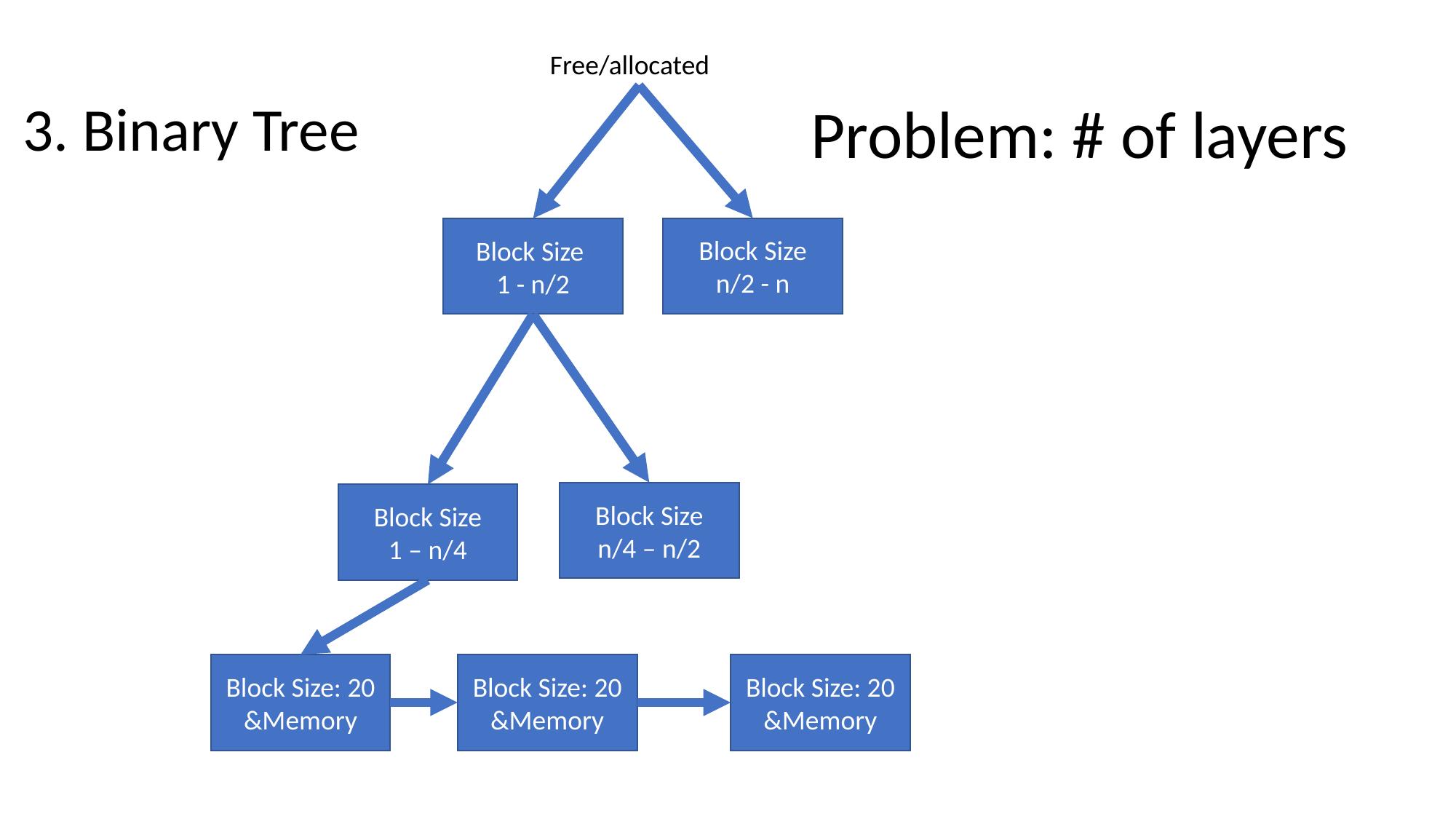

Free/allocated
3. Binary Tree
Problem: # of layers
Block Size
n/2 - n
Block Size
1 - n/2
Block Size
n/4 – n/2
Block Size
1 – n/4
Block Size: 20
&Memory
Block Size: 20
&Memory
Block Size: 20
&Memory